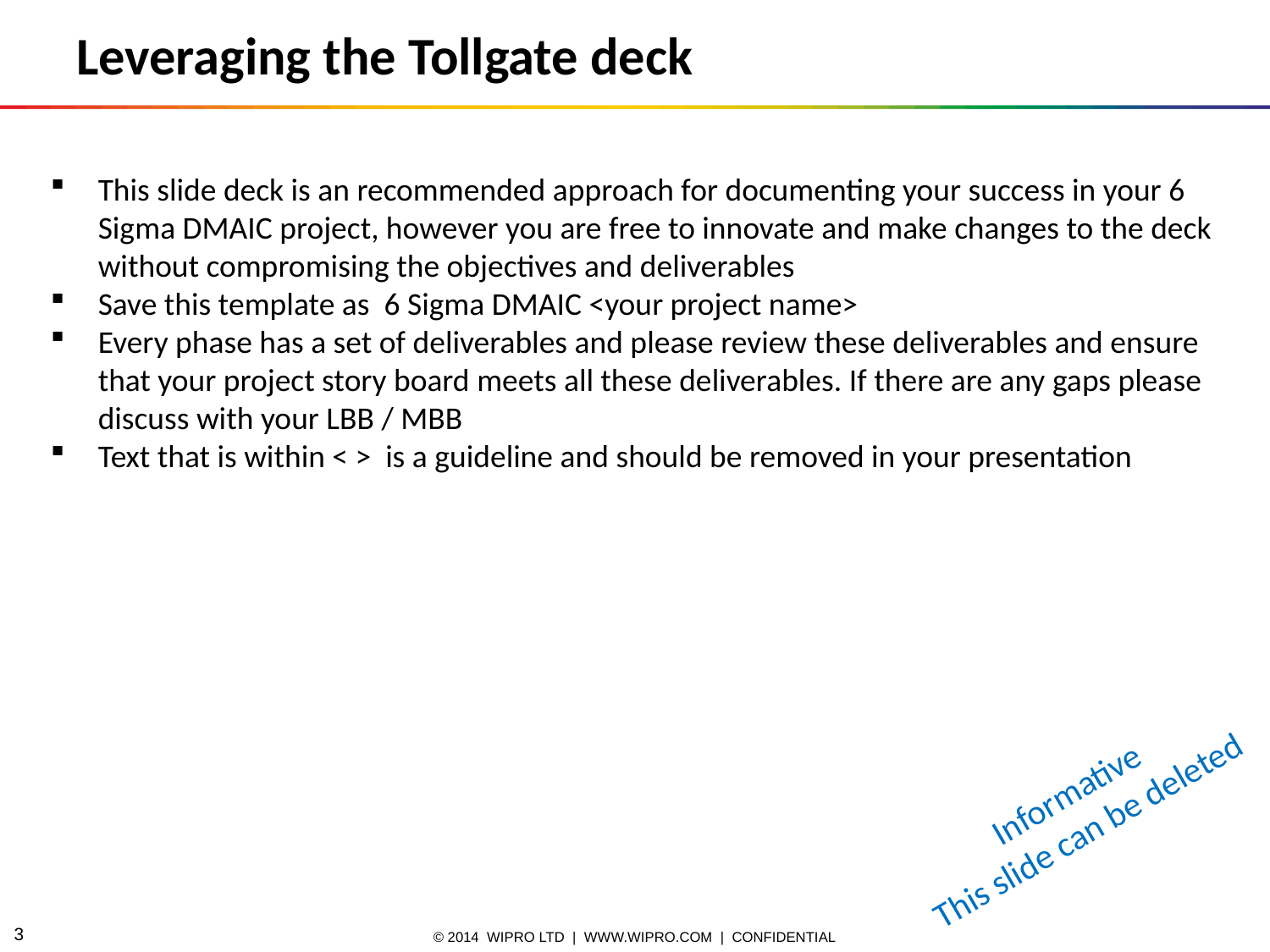

# Leveraging the Tollgate deck
This slide deck is an recommended approach for documenting your success in your 6 Sigma DMAIC project, however you are free to innovate and make changes to the deck without compromising the objectives and deliverables
Save this template as  6 Sigma DMAIC <your project name>
Every phase has a set of deliverables and please review these deliverables and ensure that your project story board meets all these deliverables. If there are any gaps please discuss with your LBB / MBB
Text that is within < >  is a guideline and should be removed in your presentation

Informative
This slide can be deleted